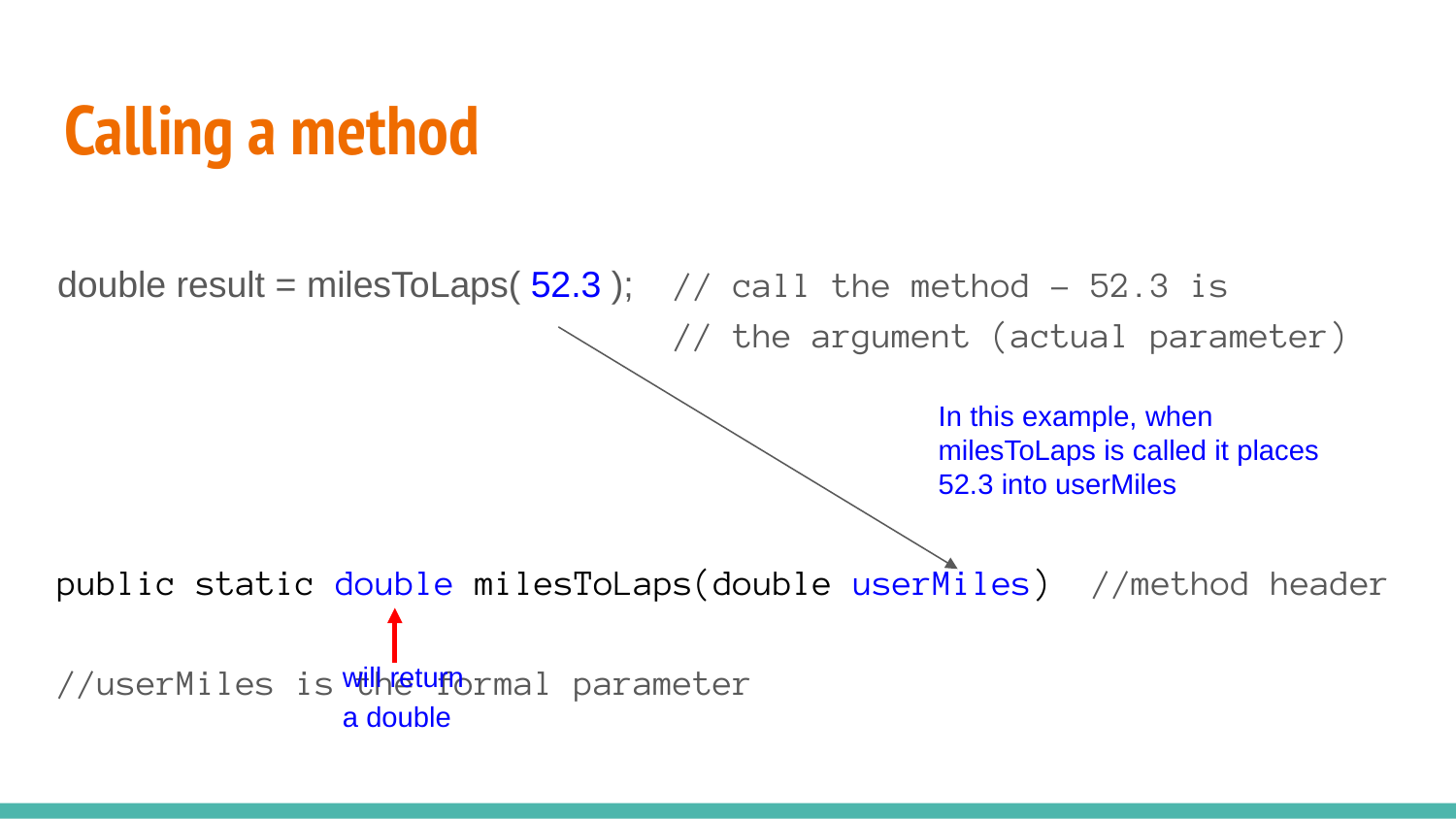

# Calling a method

double result = milesToLaps( 52.3 );  // call the method - 52.3 is
                               // the argument (actual parameter)

public static double milesToLaps(double userMiles)  //method header
							                 //userMiles is the formal parameter

In this example, when milesToLaps is called it places 52.3 into userMiles
will return a double